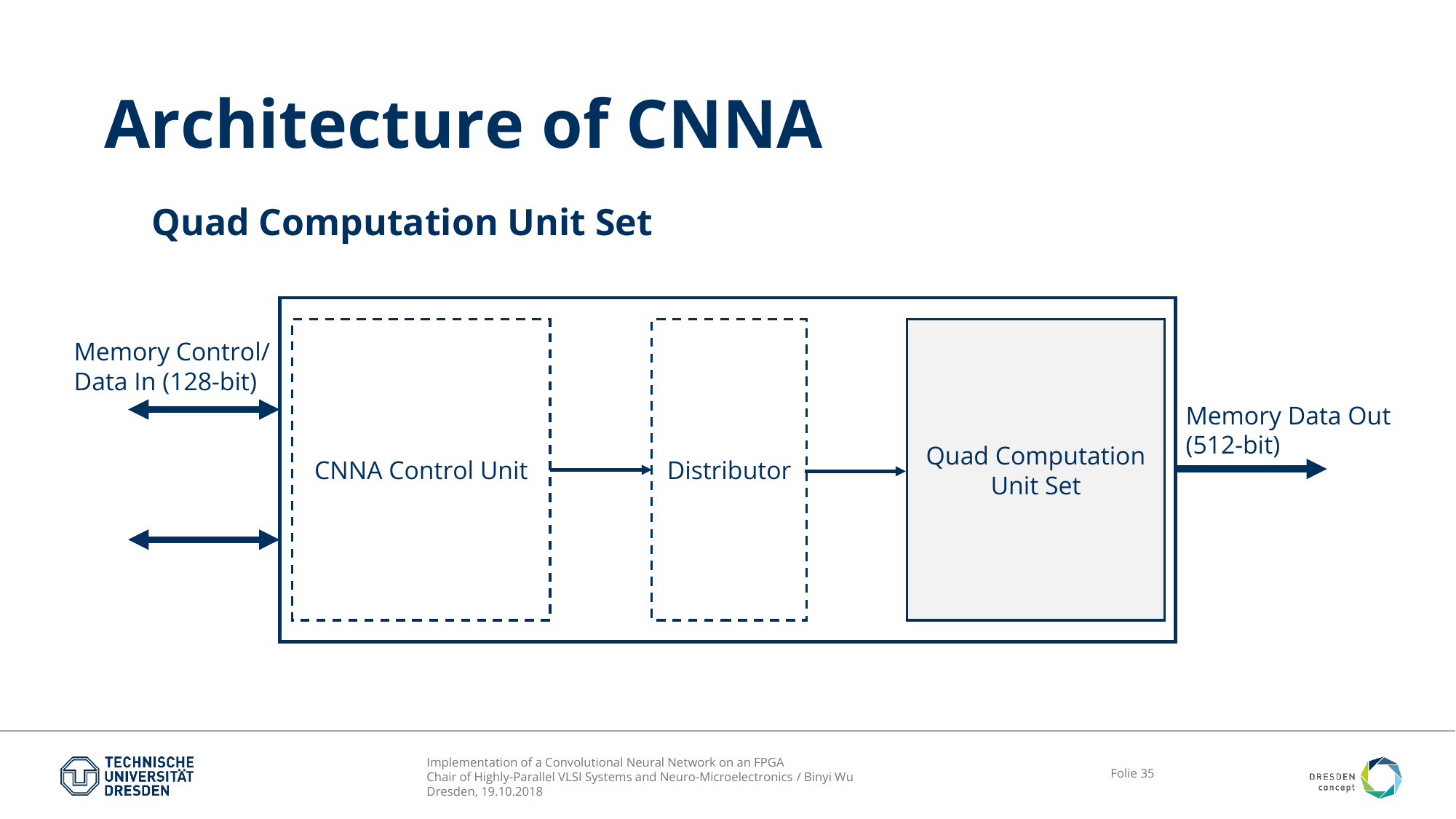

# Architecture of CNNA
Quad Computation Unit Set

CNNA Control Unit
Distributor
Quad Computation Unit Set
Memory Control/
Data In (128-bit)
Memory Data Out
(512-bit)